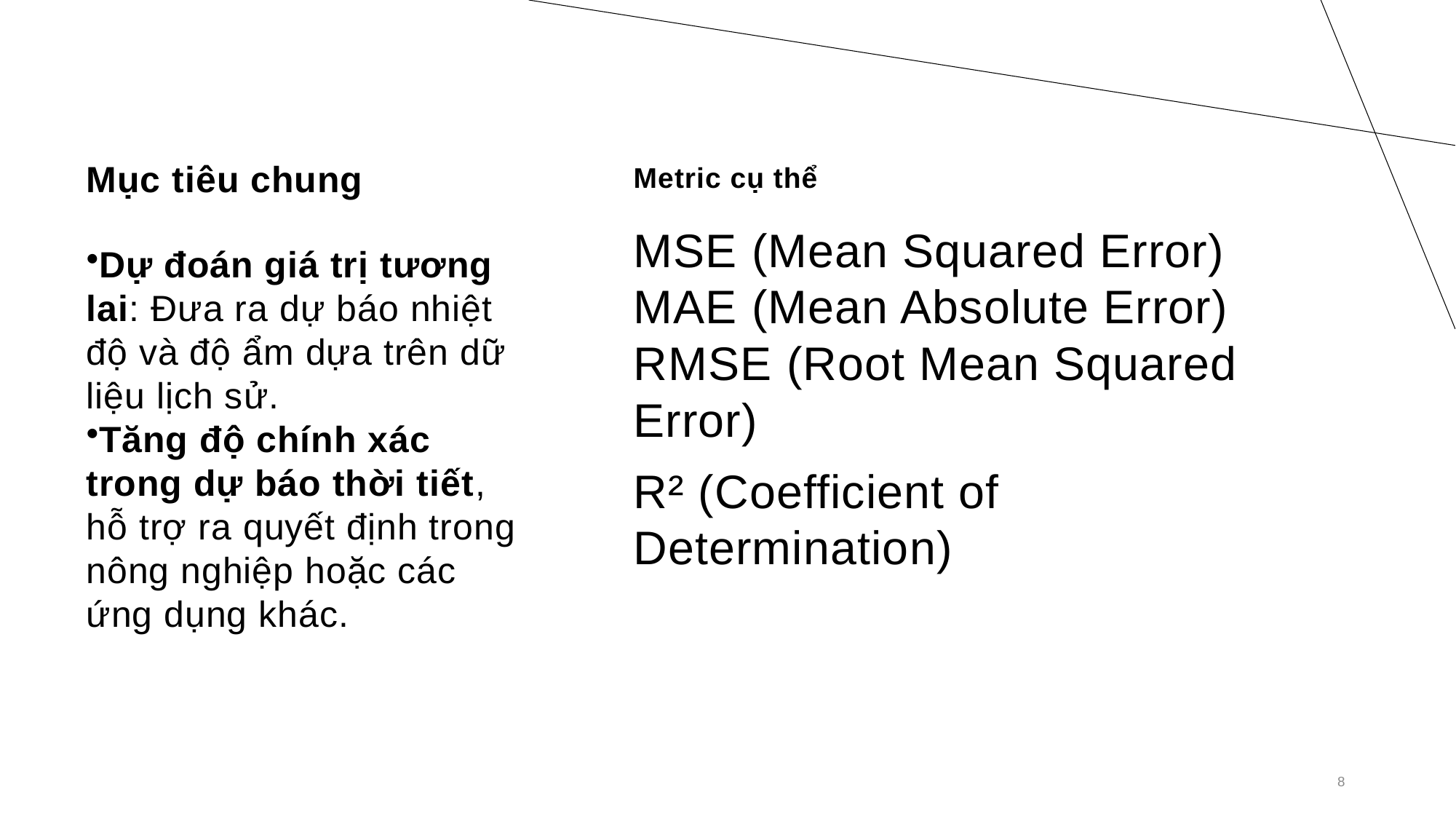

Mục tiêu chung
Metric cụ thể

MSE (Mean Squared Error) MAE (Mean Absolute Error) RMSE (Root Mean Squared Error)
R² (Coefficient of Determination)
Dự đoán giá trị tương lai: Đưa ra dự báo nhiệt độ và độ ẩm dựa trên dữ liệu lịch sử.
Tăng độ chính xác trong dự báo thời tiết, hỗ trợ ra quyết định trong nông nghiệp hoặc các ứng dụng khác.
8